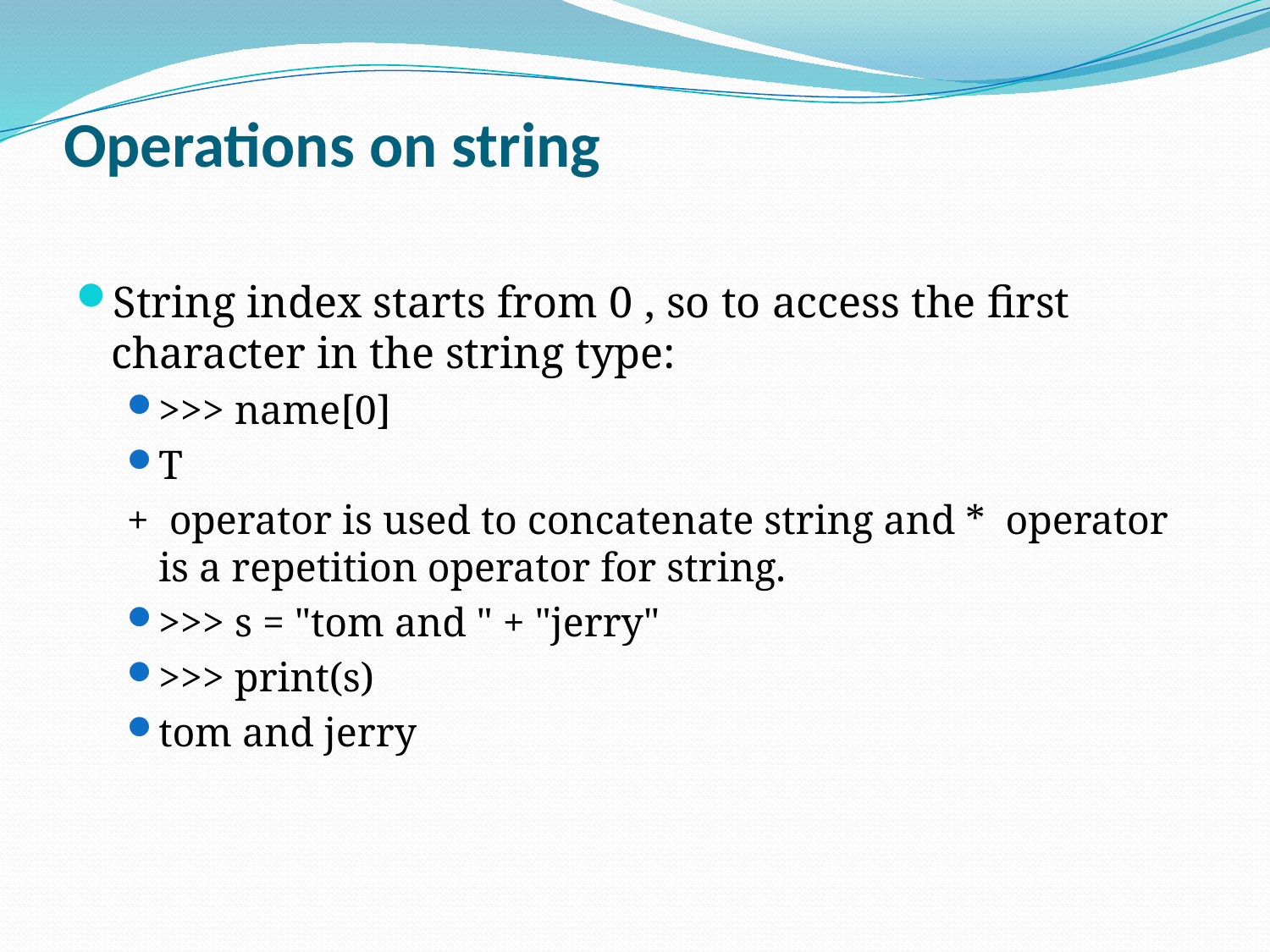

# Operations on string
String index starts from 0 , so to access the first character in the string type:
>>> name[0]
T
+  operator is used to concatenate string and *  operator is a repetition operator for string.
>>> s = "tom and " + "jerry"
>>> print(s)
tom and jerry